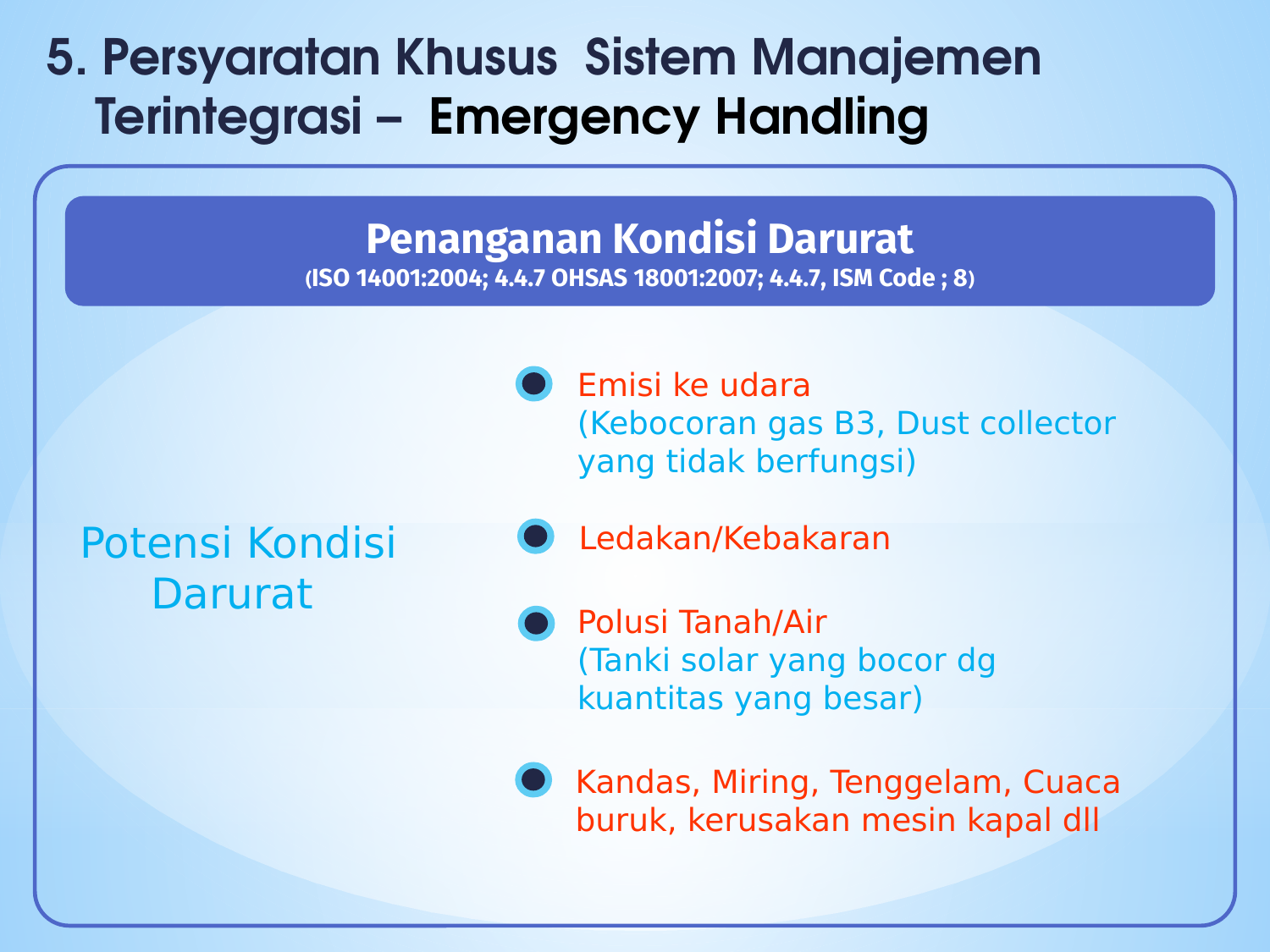

5. Persyaratan Khusus  Sistem Manajemen  Terintegrasi –  Emergency Handling

Penanganan Kondisi Darurat
(ISO 14001:2004; 4.4.7 OHSAS 18001:2007; 4.4.7, ISM Code ; 8)
Emisi ke udara
(Kebocoran gas B3, Dust collector yang tidak berfungsi)

Potensi Kondisi
Darurat
Ledakan/Kebakaran

Polusi Tanah/Air
(Tanki solar yang bocor dg kuantitas yang besar)

 Kandas, Miring, Tenggelam, Cuaca
 buruk, kerusakan mesin kapal dll